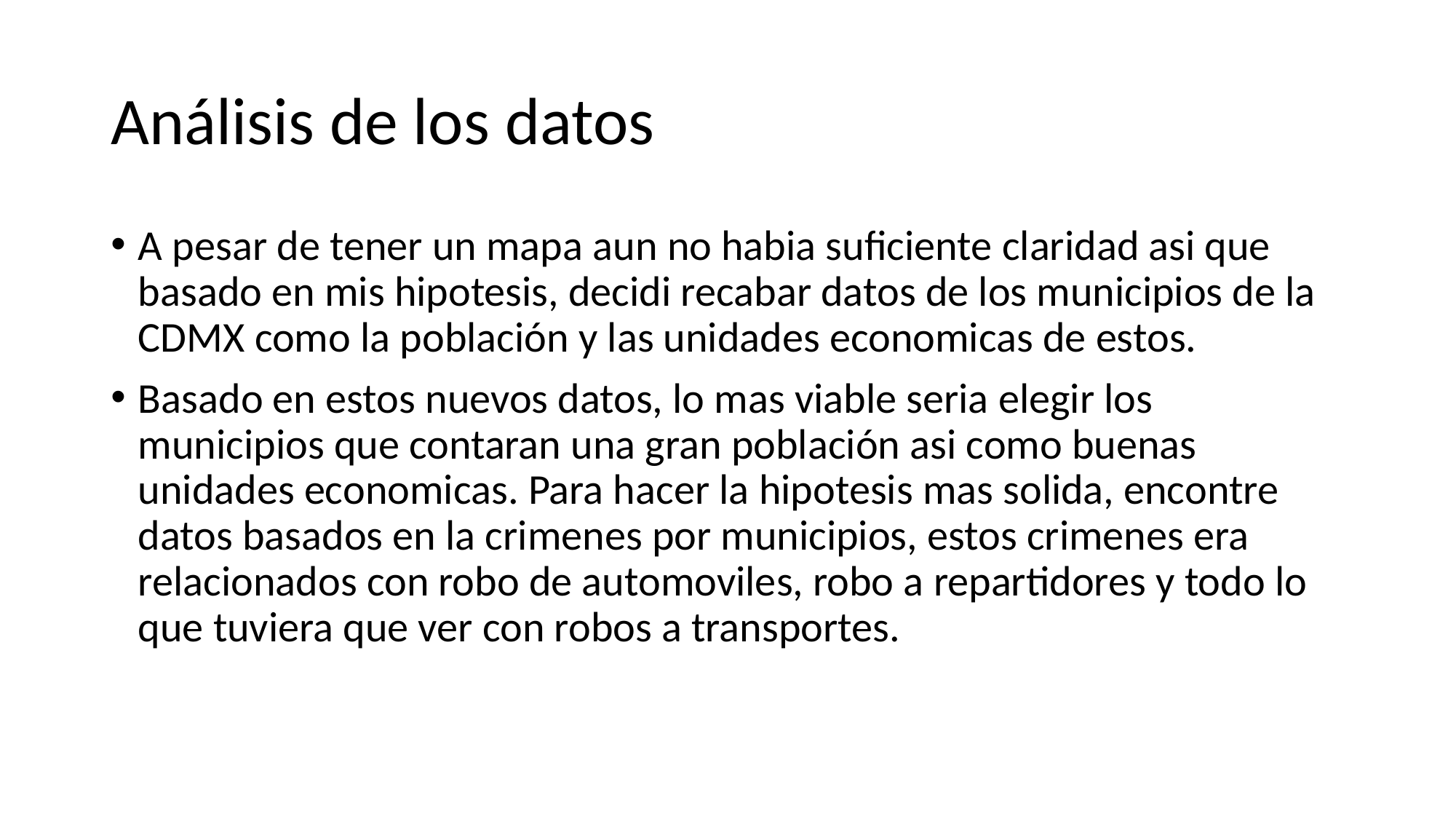

# Análisis de los datos
A pesar de tener un mapa aun no habia suficiente claridad asi que basado en mis hipotesis, decidi recabar datos de los municipios de la CDMX como la población y las unidades economicas de estos.
Basado en estos nuevos datos, lo mas viable seria elegir los municipios que contaran una gran población asi como buenas unidades economicas. Para hacer la hipotesis mas solida, encontre datos basados en la crimenes por municipios, estos crimenes era relacionados con robo de automoviles, robo a repartidores y todo lo que tuviera que ver con robos a transportes.